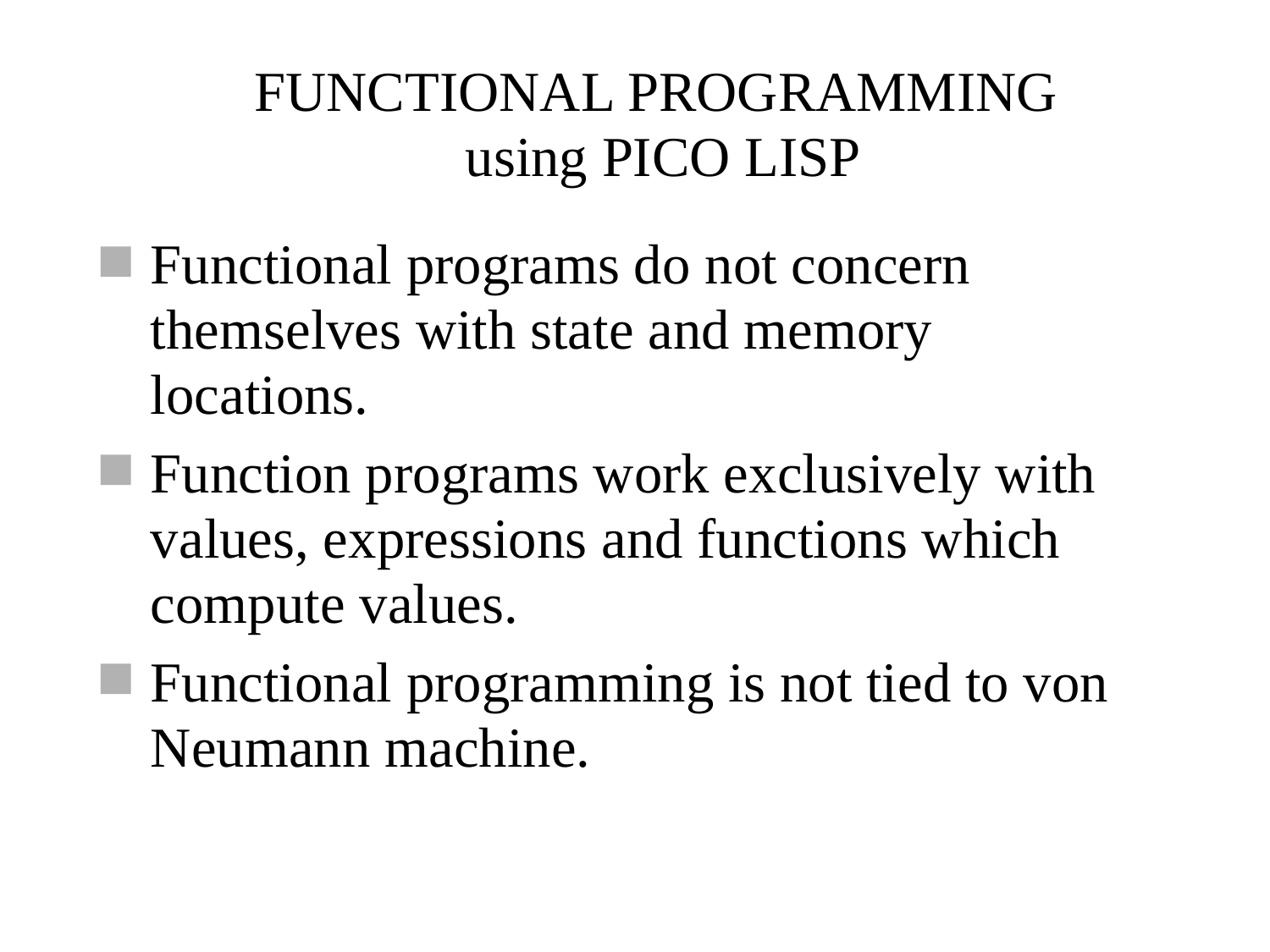

FUNCTIONAL PROGRAMMING
 using PICO LISP
Functional programs do not concern themselves with state and memory locations.
Function programs work exclusively with values, expressions and functions which compute values.
Functional programming is not tied to von Neumann machine.